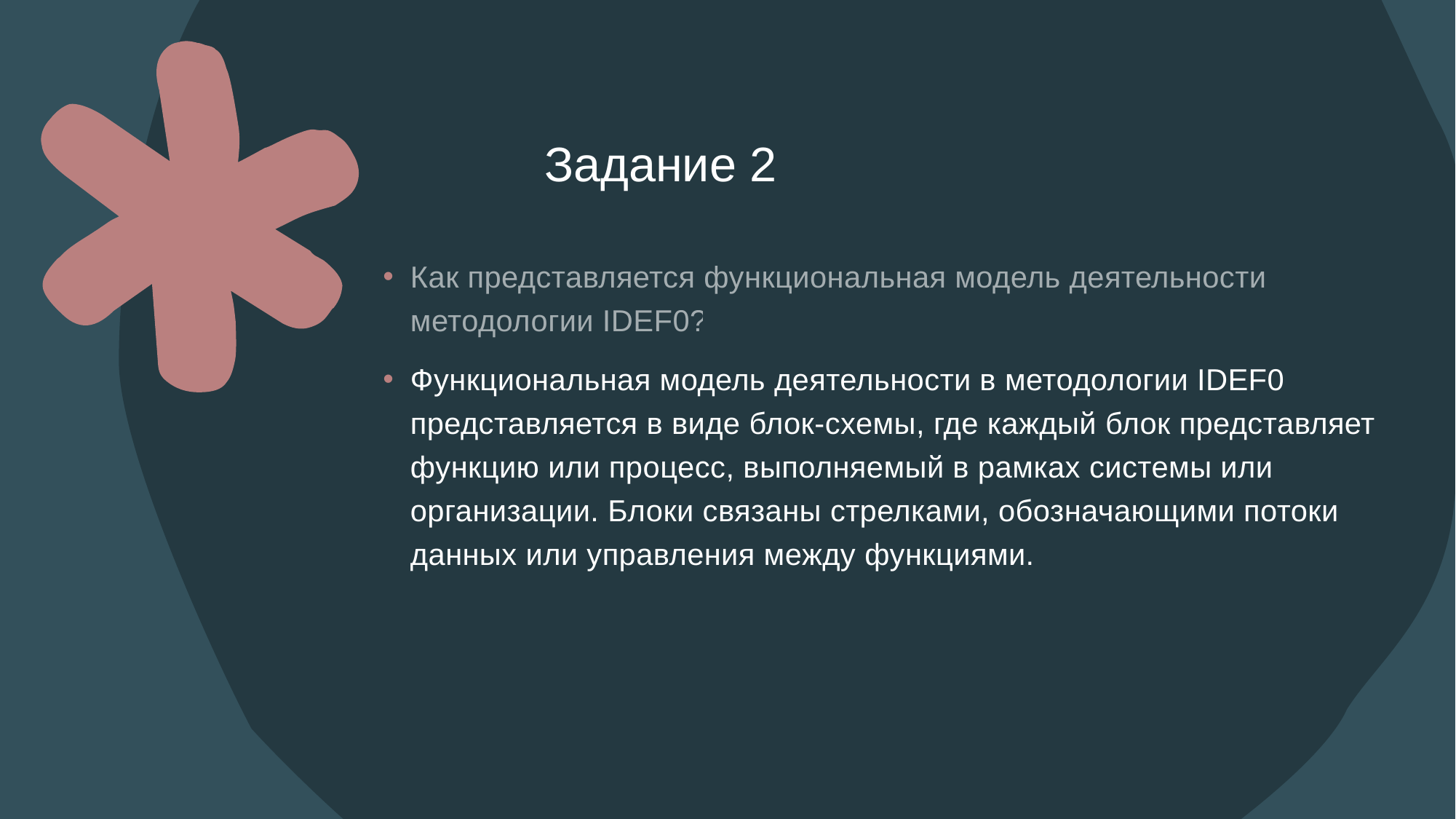

# Задание 2
Как представляется функциональная модель деятельности в методологии IDEF0?
Функциональная модель деятельности в методологии IDEF0 представляется в виде блок-схемы, где каждый блок представляет функцию или процесс, выполняемый в рамках системы или организации. Блоки связаны стрелками, обозначающими потоки данных или управления между функциями.